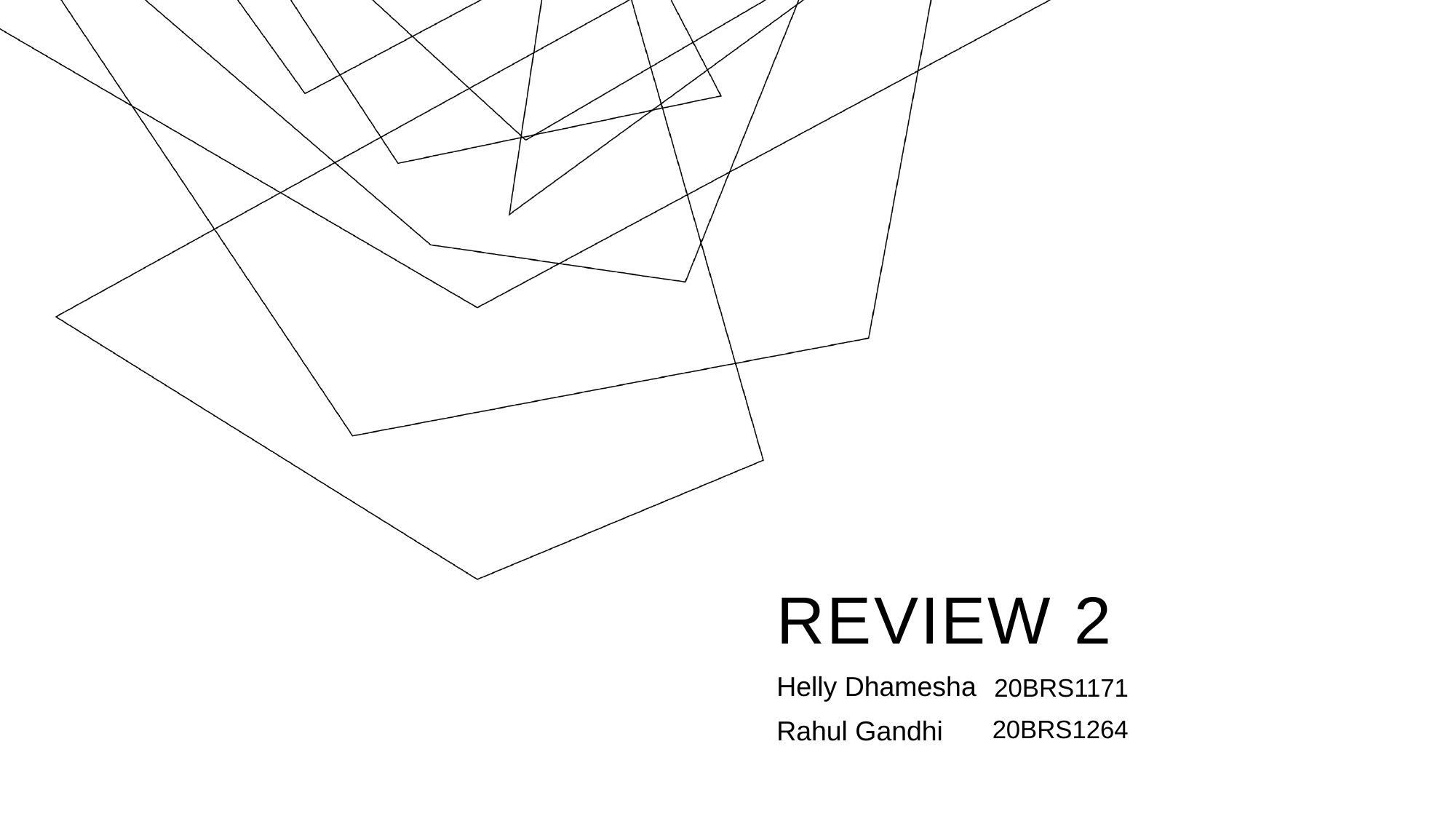

# REVIEW 2
Helly Dhamesha
Rahul Gandhi
20BRS1171
20BRS1264